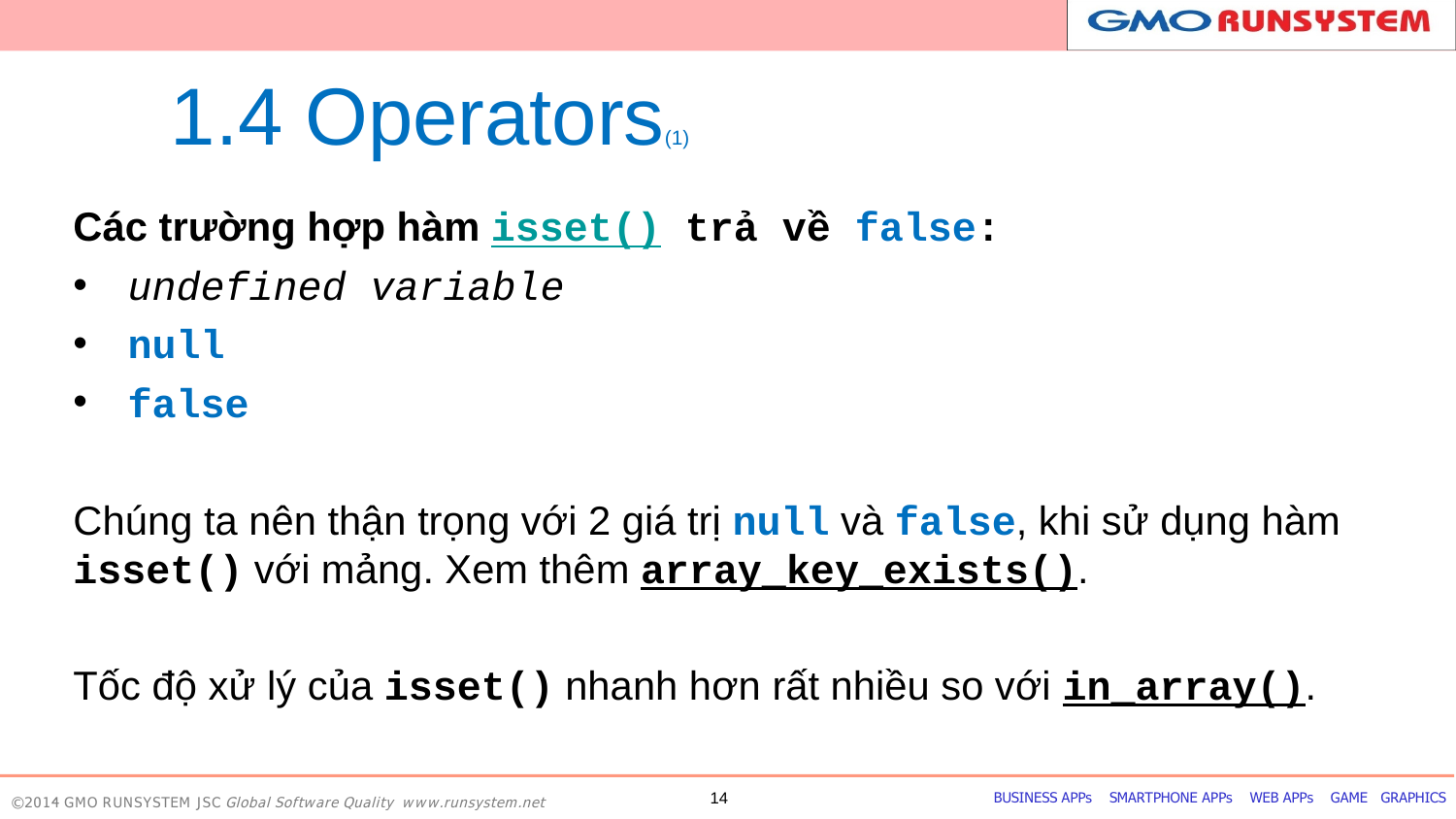

# 1.4 Operators(1)
Các trường hợp hàm isset() trả về false:
undefined variable
null
false

Chúng ta nên thận trọng với 2 giá trị null và false, khi sử dụng hàm isset() với mảng. Xem thêm array_key_exists().

Tốc độ xử lý của isset() nhanh hơn rất nhiều so với in_array().